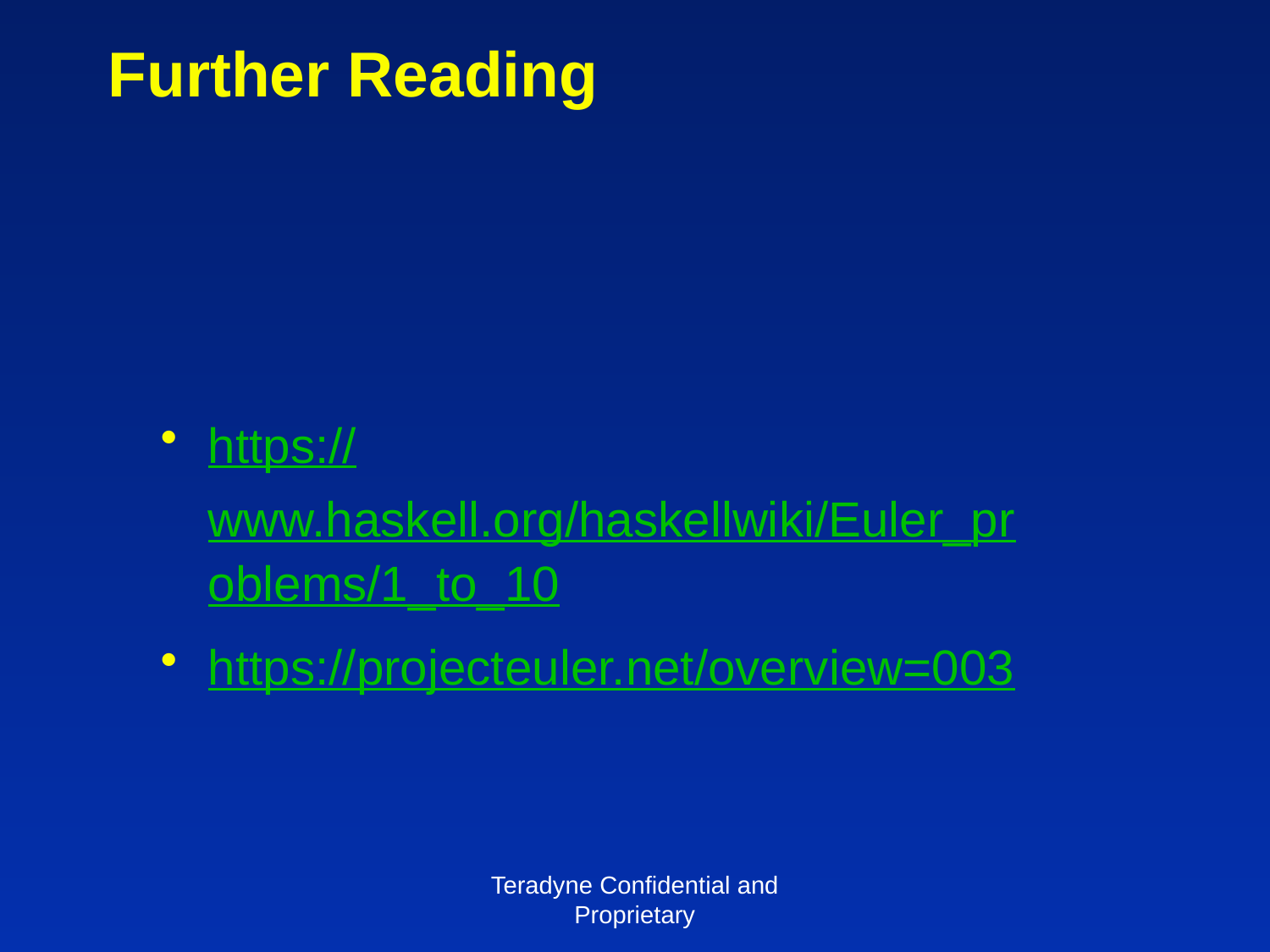

# Further Reading
https://www.haskell.org/haskellwiki/Euler_problems/1_to_10
https://projecteuler.net/overview=003
Teradyne Confidential and Proprietary